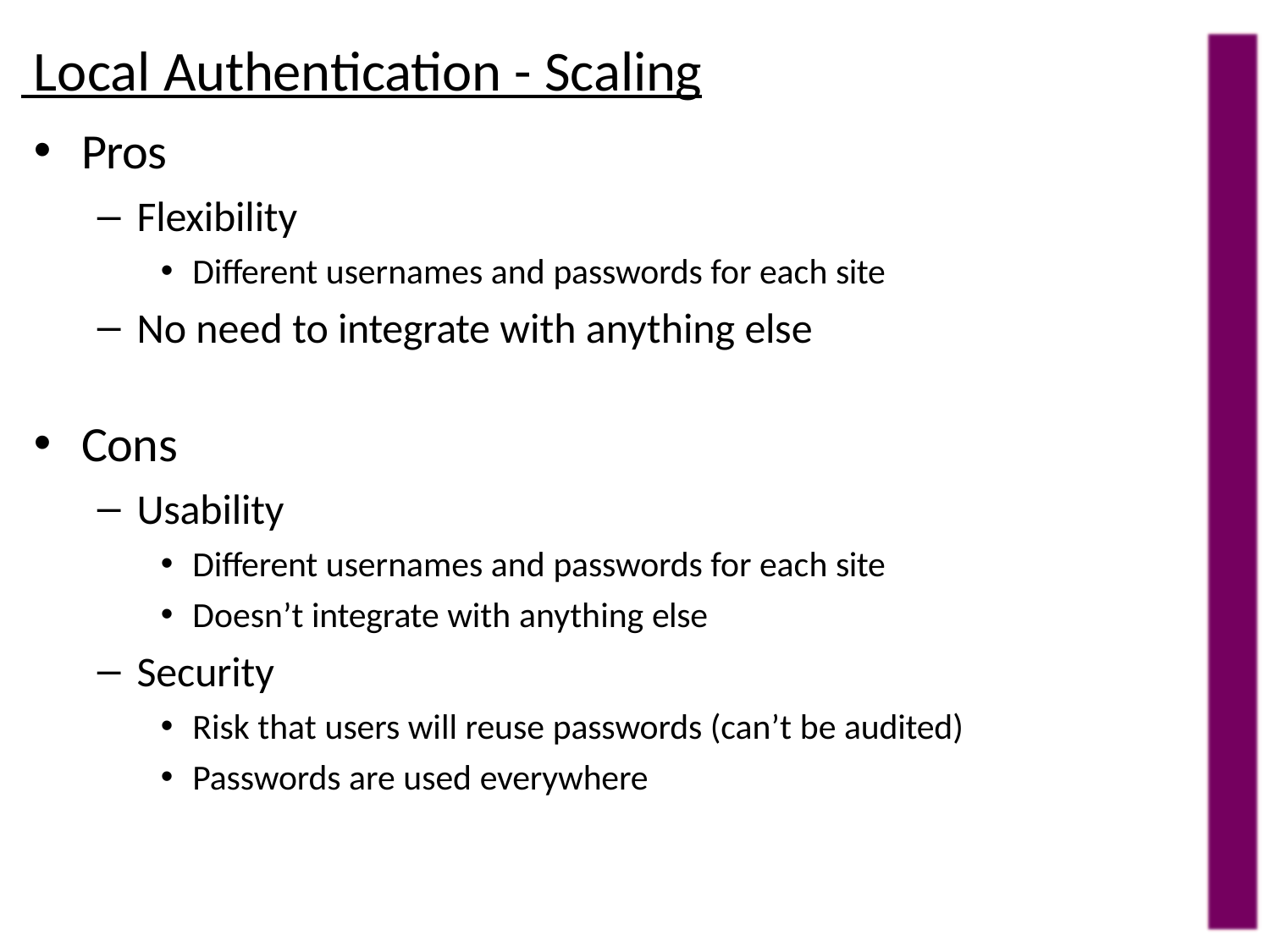

# Local Authentication - Scaling
Pros
Flexibility
Different usernames and passwords for each site
No need to integrate with anything else

Cons
Usability
Different usernames and passwords for each site
Doesn’t integrate with anything else
Security
Risk that users will reuse passwords (can’t be audited)
Passwords are used everywhere
11